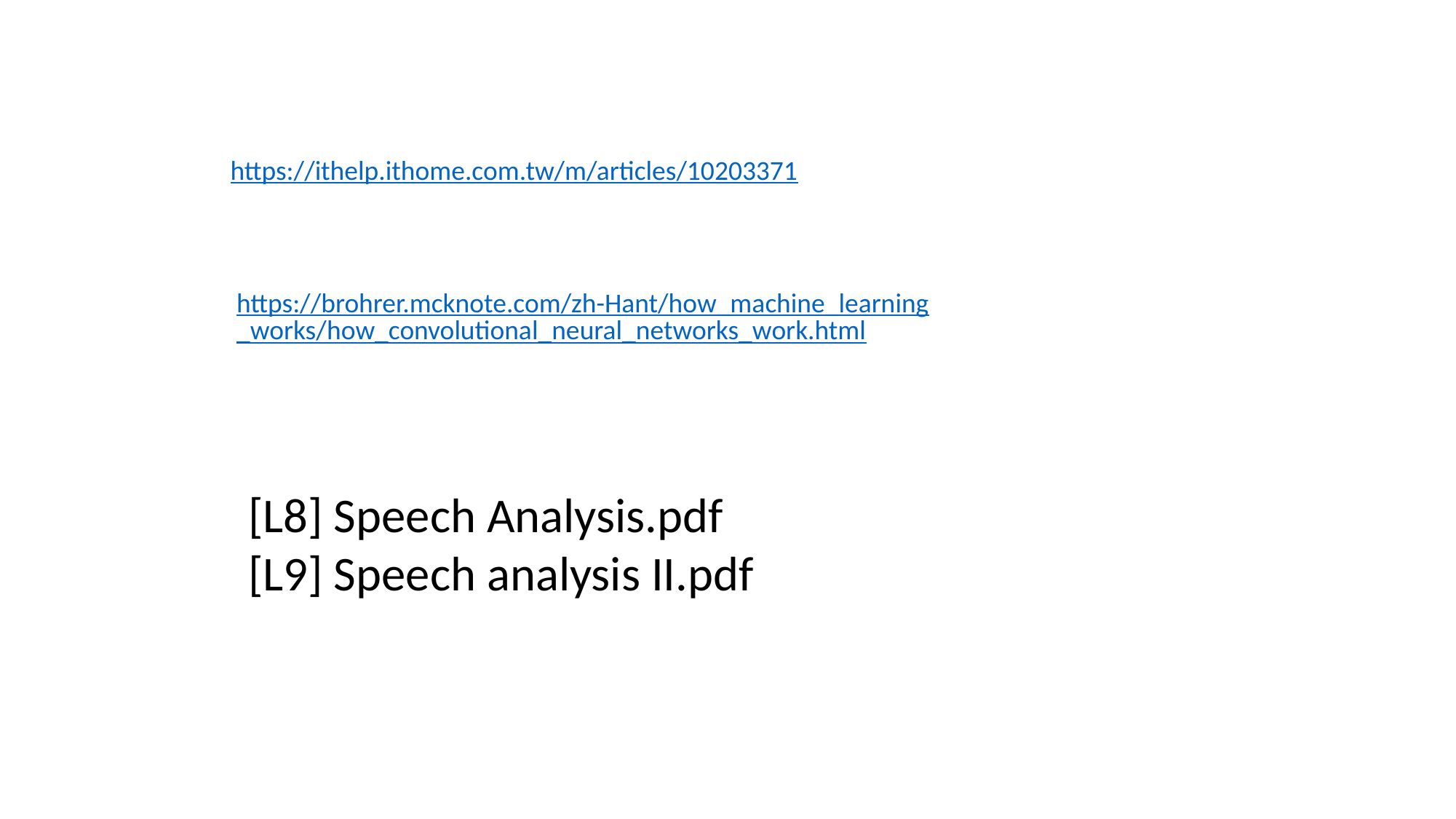

https://ithelp.ithome.com.tw/m/articles/10203371
https://brohrer.mcknote.com/zh-Hant/how_machine_learning_works/how_convolutional_neural_networks_work.html
[L8] Speech Analysis.pdf
[L9] Speech analysis II.pdf